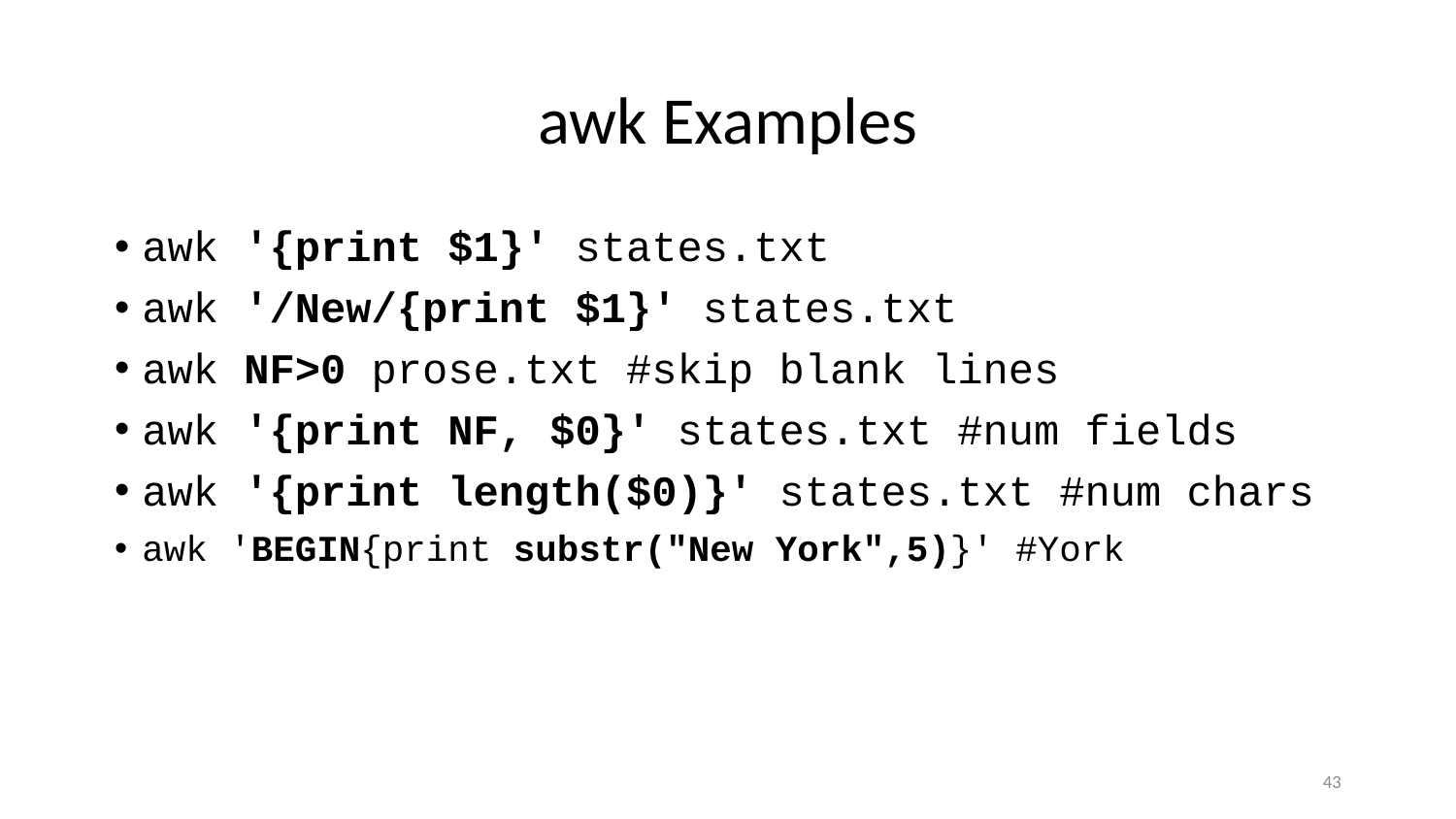

# awk Examples
awk '{print $1}' states.txt
awk '/New/{print $1}' states.txt
awk NF>0 prose.txt #skip blank lines
awk '{print NF, $0}' states.txt #num fields
awk '{print length($0)}' states.txt #num chars
awk 'BEGIN{print substr("New York",5)}' #York
43